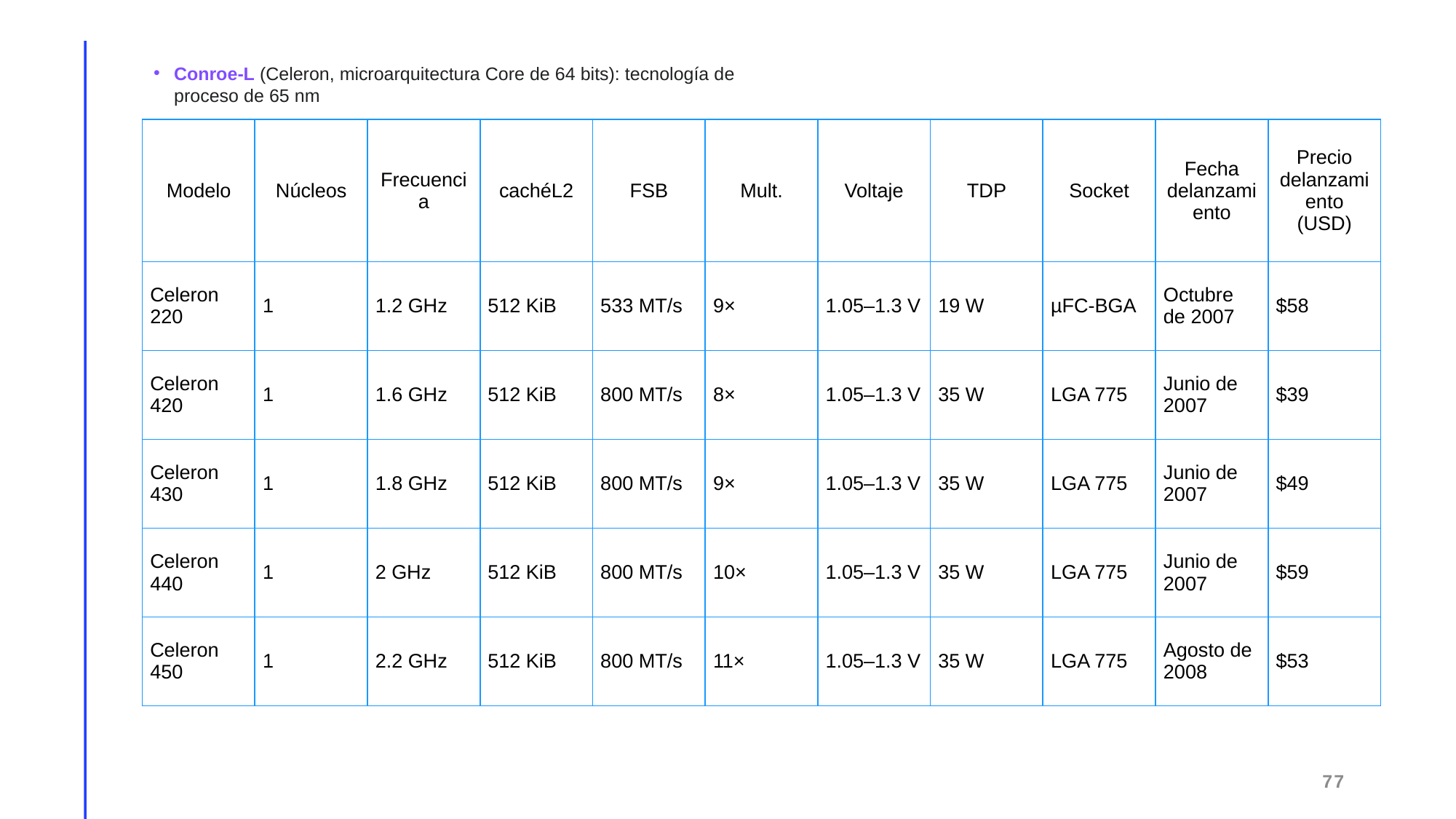

Conroe-L (Celeron, microarquitectura Core de 64 bits): tecnología de proceso de 65 nm
| Modelo | Núcleos | Frecuencia | cachéL2 | FSB | Mult. | Voltaje | TDP | Socket | Fecha delanzamiento | Precio delanzamiento (USD) |
| --- | --- | --- | --- | --- | --- | --- | --- | --- | --- | --- |
| Celeron 220 | 1 | 1.2 GHz | 512 KiB | 533 MT/s | 9× | 1.05–1.3 V | 19 W | µFC-BGA | Octubre de 2007 | $58 |
| Celeron 420 | 1 | 1.6 GHz | 512 KiB | 800 MT/s | 8× | 1.05–1.3 V | 35 W | LGA 775 | Junio de 2007 | $39 |
| Celeron 430 | 1 | 1.8 GHz | 512 KiB | 800 MT/s | 9× | 1.05–1.3 V | 35 W | LGA 775 | Junio de 2007 | $49 |
| Celeron 440 | 1 | 2 GHz | 512 KiB | 800 MT/s | 10× | 1.05–1.3 V | 35 W | LGA 775 | Junio de 2007 | $59 |
| Celeron 450 | 1 | 2.2 GHz | 512 KiB | 800 MT/s | 11× | 1.05–1.3 V | 35 W | LGA 775 | Agosto de 2008 | $53 |
77